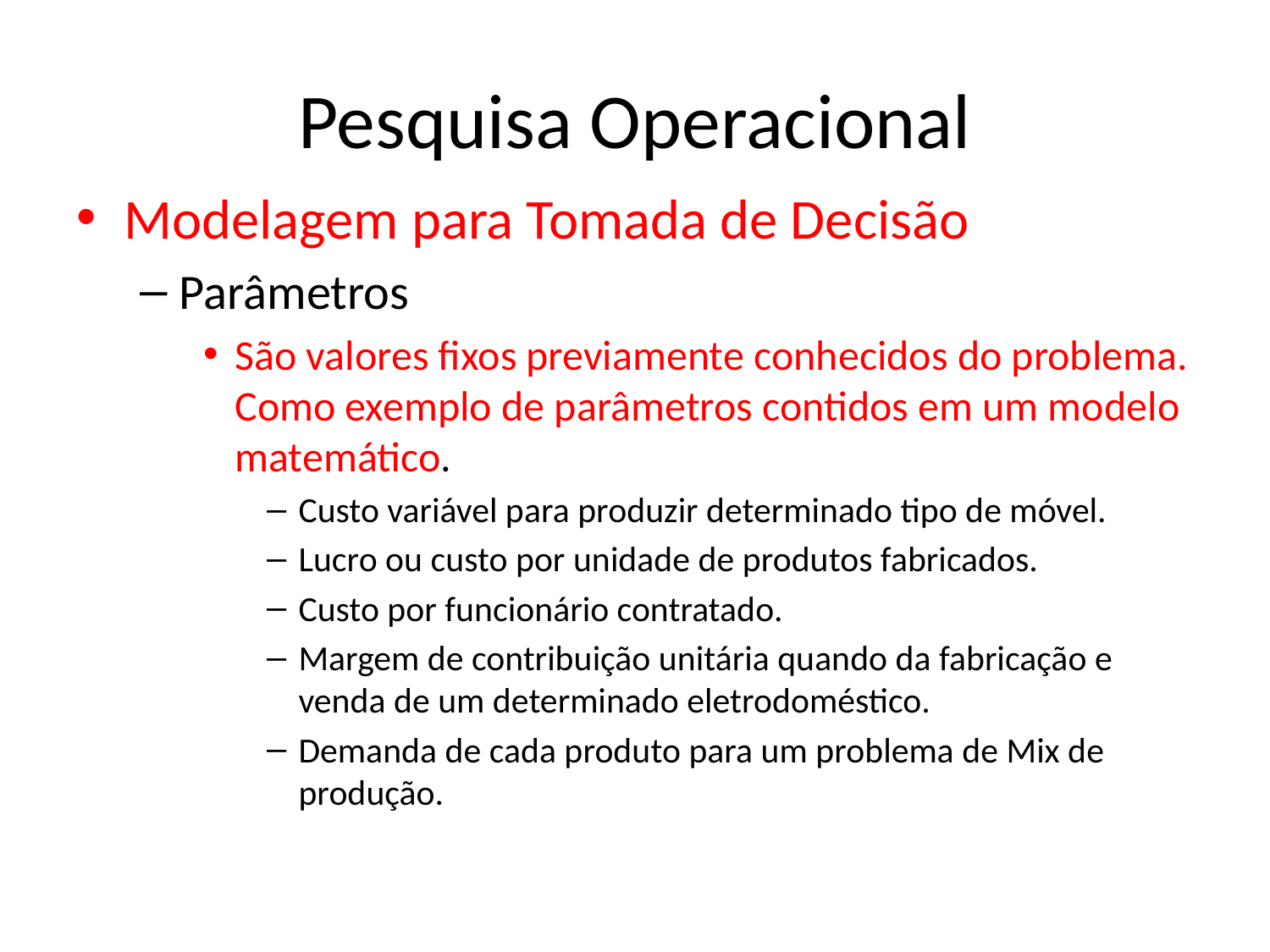

# Pesquisa Operacional
Modelagem para Tomada de Decisão
Parâmetros
São valores fixos previamente conhecidos do problema. Como exemplo de parâmetros contidos em um modelo matemático.
Custo variável para produzir determinado tipo de móvel.
Lucro ou custo por unidade de produtos fabricados.
Custo por funcionário contratado.
Margem de contribuição unitária quando da fabricação e venda de um determinado eletrodoméstico.
Demanda de cada produto para um problema de Mix de produção.